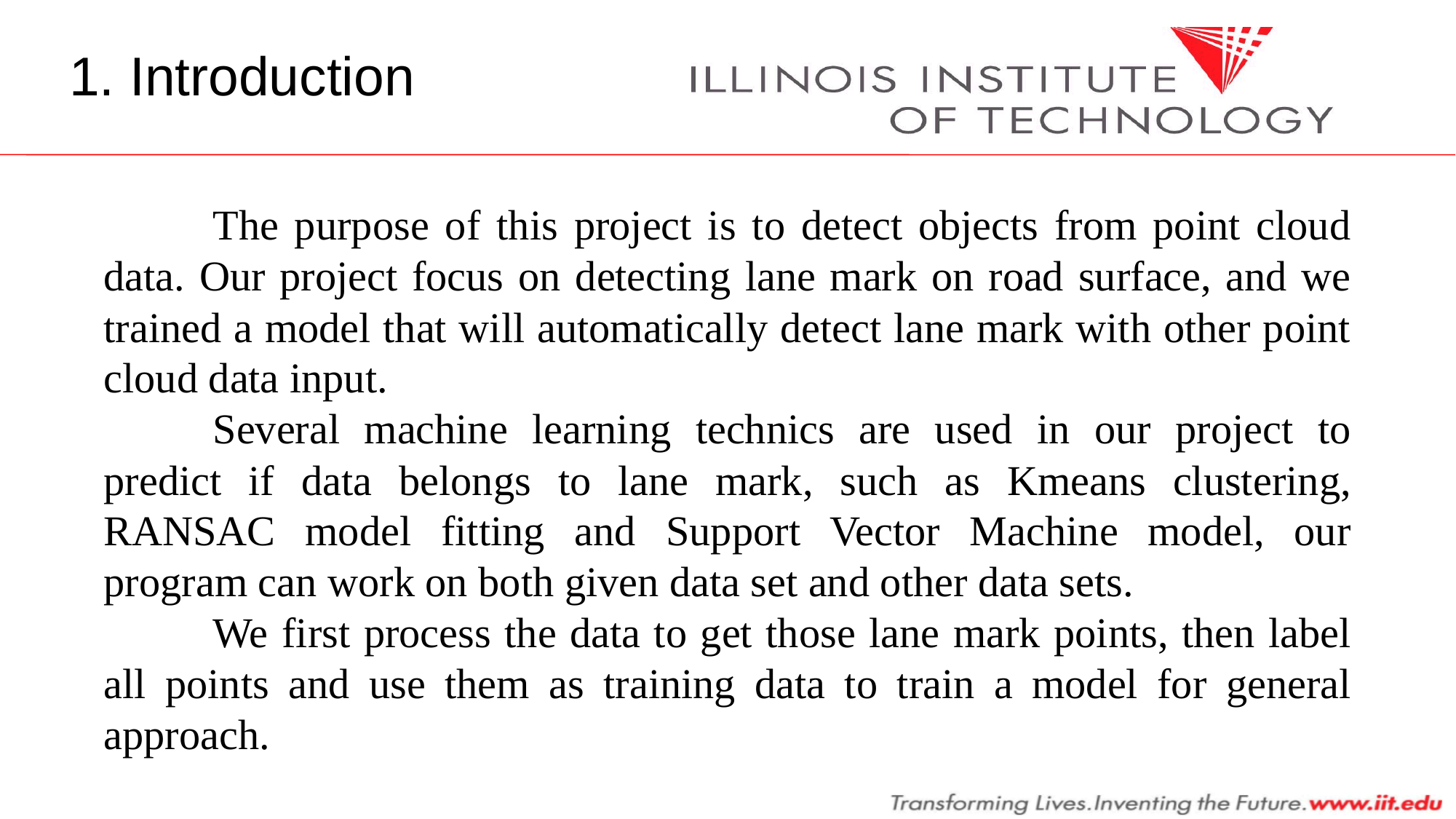

1. Introduction
	The purpose of this project is to detect objects from point cloud data. Our project focus on detecting lane mark on road surface, and we trained a model that will automatically detect lane mark with other point cloud data input.
	Several machine learning technics are used in our project to predict if data belongs to lane mark, such as Kmeans clustering, RANSAC model fitting and Support Vector Machine model, our program can work on both given data set and other data sets.
	We first process the data to get those lane mark points, then label all points and use them as training data to train a model for general approach.